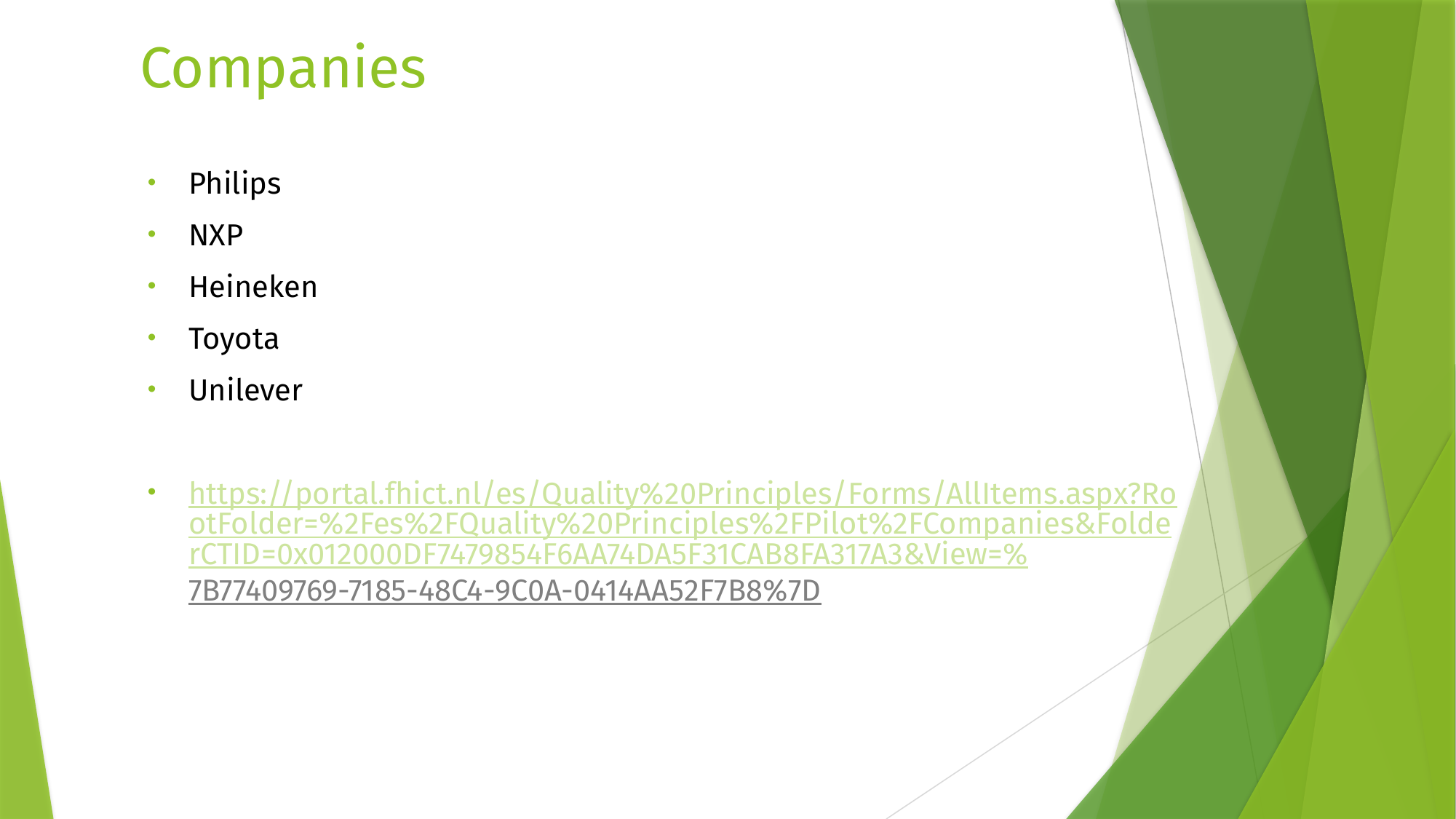

# Companies
Philips
NXP
Heineken
Toyota
Unilever

https://portal.fhict.nl/es/Quality%20Principles/Forms/AllItems.aspx?RootFolder=%2Fes%2FQuality%20Principles%2FPilot%2FCompanies&FolderCTID=0x012000DF7479854F6AA74DA5F31CAB8FA317A3&View=%7B77409769-7185-48C4-9C0A-0414AA52F7B8%7D